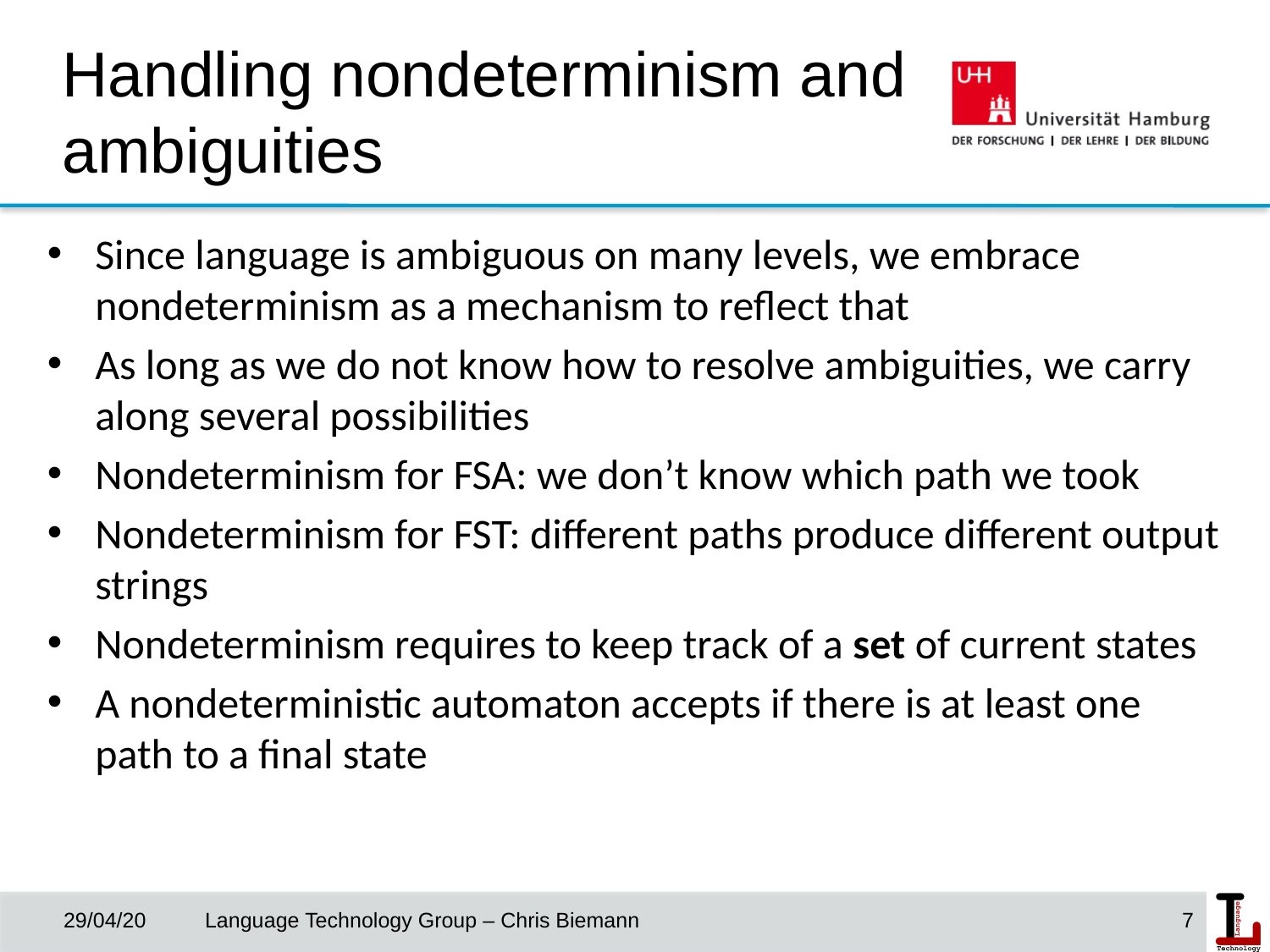

# Handling nondeterminism and ambiguities
Since language is ambiguous on many levels, we embrace nondeterminism as a mechanism to reflect that
As long as we do not know how to resolve ambiguities, we carry along several possibilities
Nondeterminism for FSA: we don’t know which path we took
Nondeterminism for FST: different paths produce different output strings
Nondeterminism requires to keep track of a set of current states
A nondeterministic automaton accepts if there is at least one path to a final state

29/04/20
 Language Technology Group – Chris Biemann
7